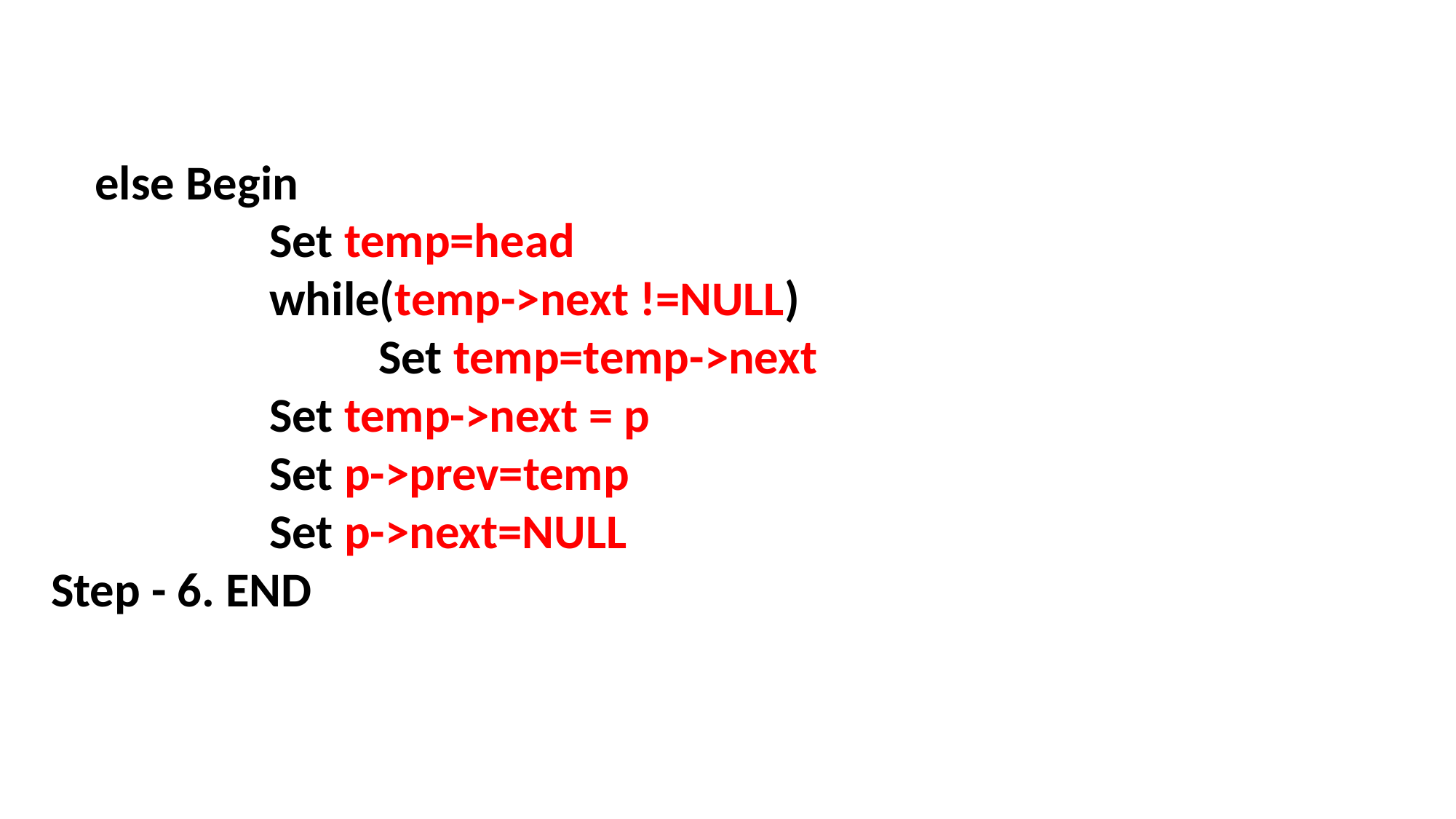

else Begin
        		Set temp=head
        		while(temp->next !=NULL)
           		Set temp=temp->next
        		Set temp->next = p
        		Set p->prev=temp
        		Set p->next=NULL
Step - 6. END